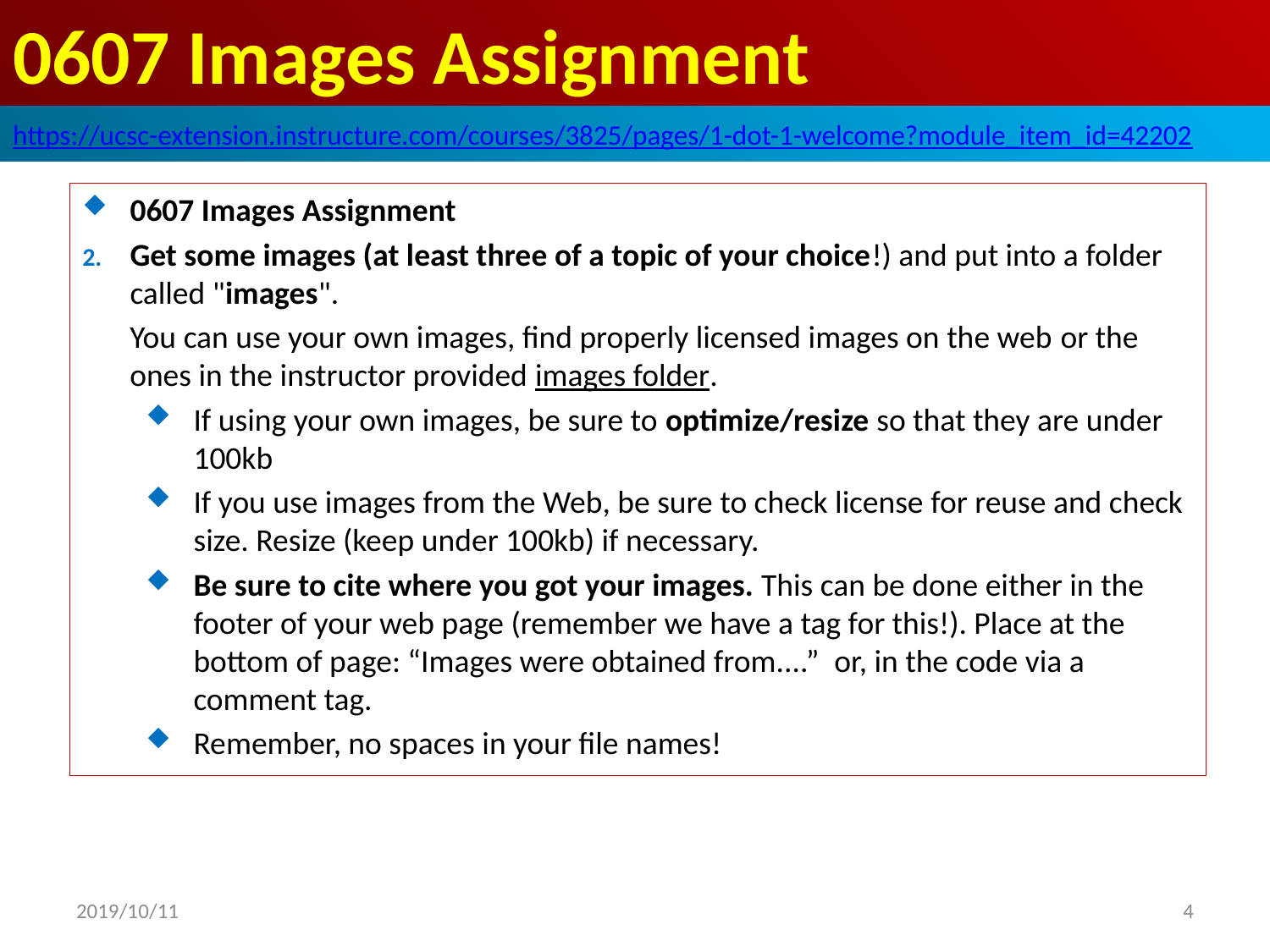

# 0607 Images Assignment

https://ucsc-extension.instructure.com/courses/3825/pages/1-dot-1-welcome?module_item_id=42202
0607 Images Assignment
Get some images (at least three of a topic of your choice!) and put into a folder called "images".
You can use your own images, find properly licensed images on the web or the ones in the instructor provided images folder.
If using your own images, be sure to optimize/resize so that they are under 100kb
If you use images from the Web, be sure to check license for reuse and check size. Resize (keep under 100kb) if necessary.
Be sure to cite where you got your images. This can be done either in the footer of your web page (remember we have a tag for this!). Place at the bottom of page: “Images were obtained from....”  or, in the code via a comment tag.
Remember, no spaces in your file names!
2019/10/11
4